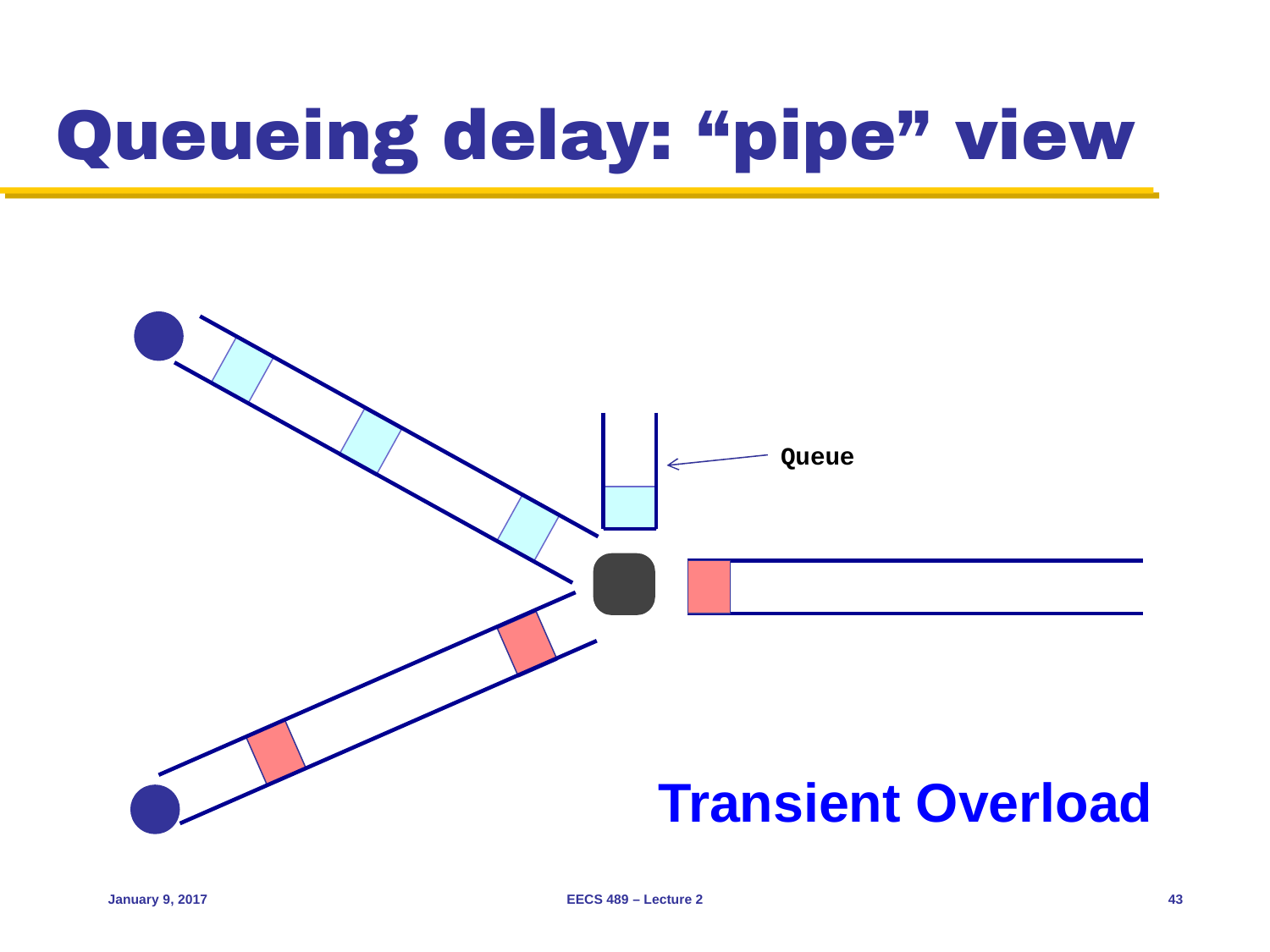

# Queueing delay: “pipe” view

Queue

Transient Overload

January 9, 2017
EECS 489 – Lecture 2
43